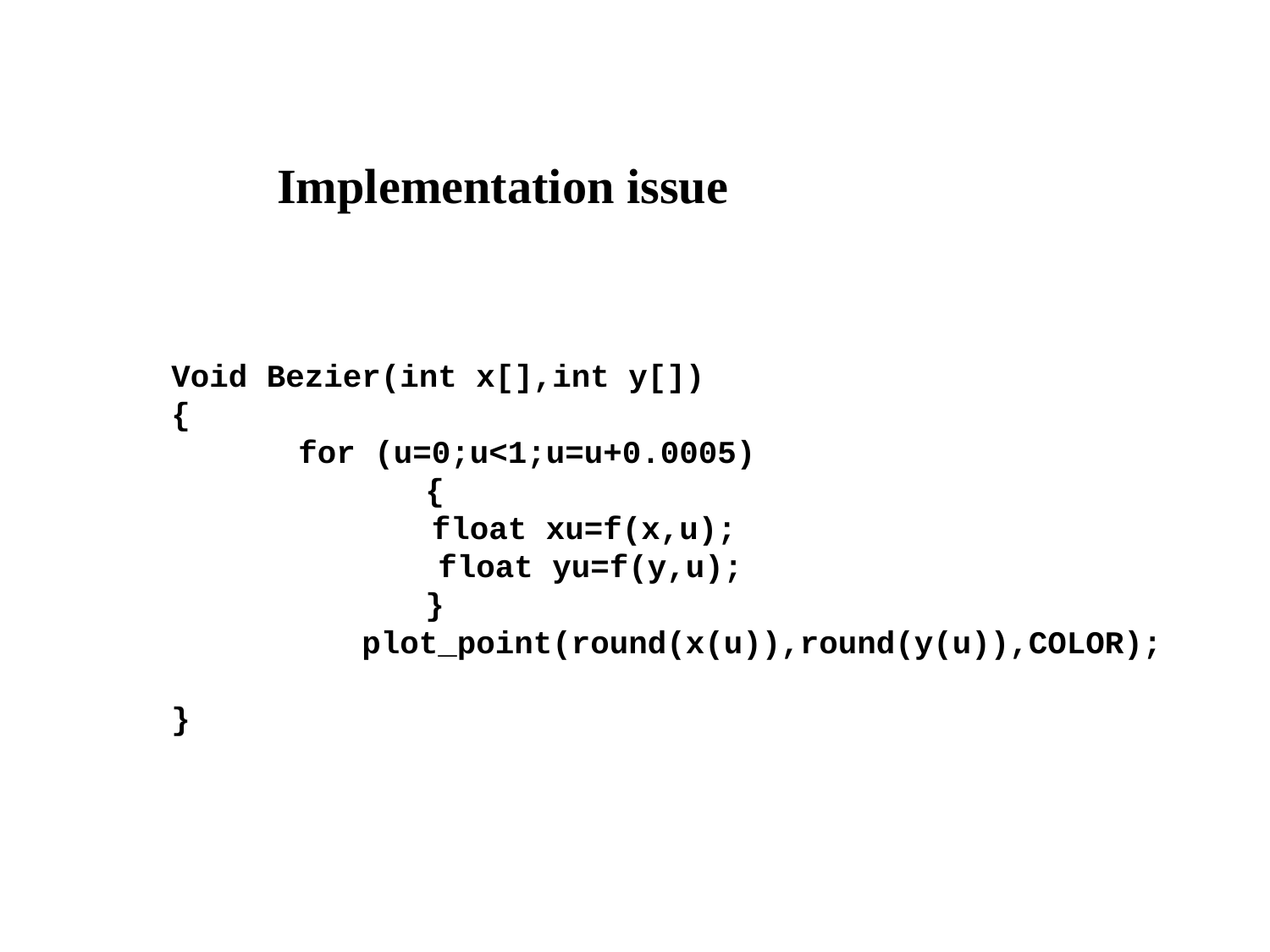

Implementation issue
Void Bezier(int x[],int y[])
{
	for (u=0;u<1;u=u+0.0005)
		{
	       float xu=f(x,u);
              float yu=f(y,u);
		}
          plot_point(round(x(u)),round(y(u)),COLOR);

}